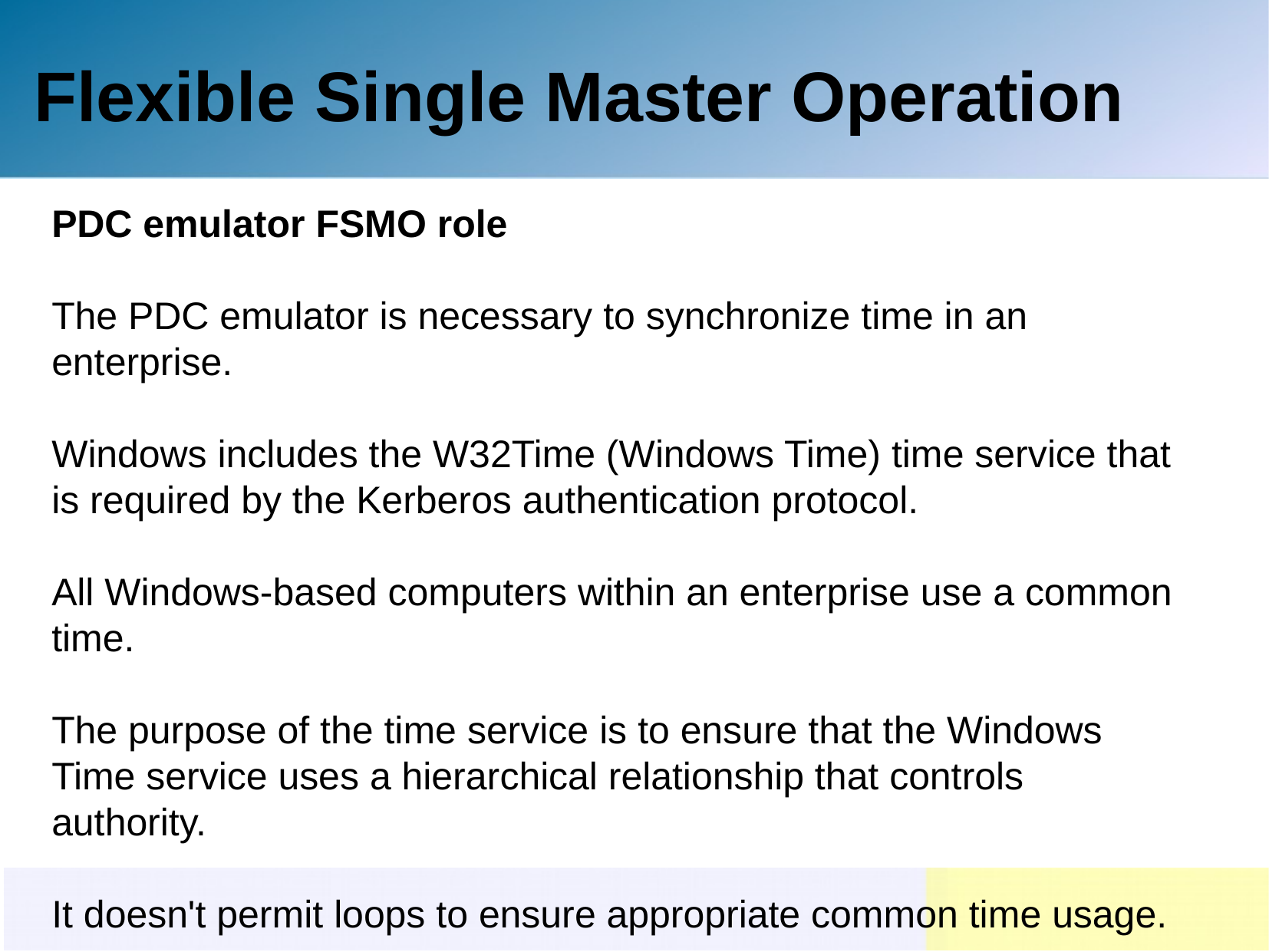

Flexible Single Master Operation
PDC emulator FSMO role

The PDC emulator is necessary to synchronize time in an enterprise.

Windows includes the W32Time (Windows Time) time service that is required by the Kerberos authentication protocol.

All Windows-based computers within an enterprise use a common time.

The purpose of the time service is to ensure that the Windows Time service uses a hierarchical relationship that controls authority.

It doesn't permit loops to ensure appropriate common time usage.